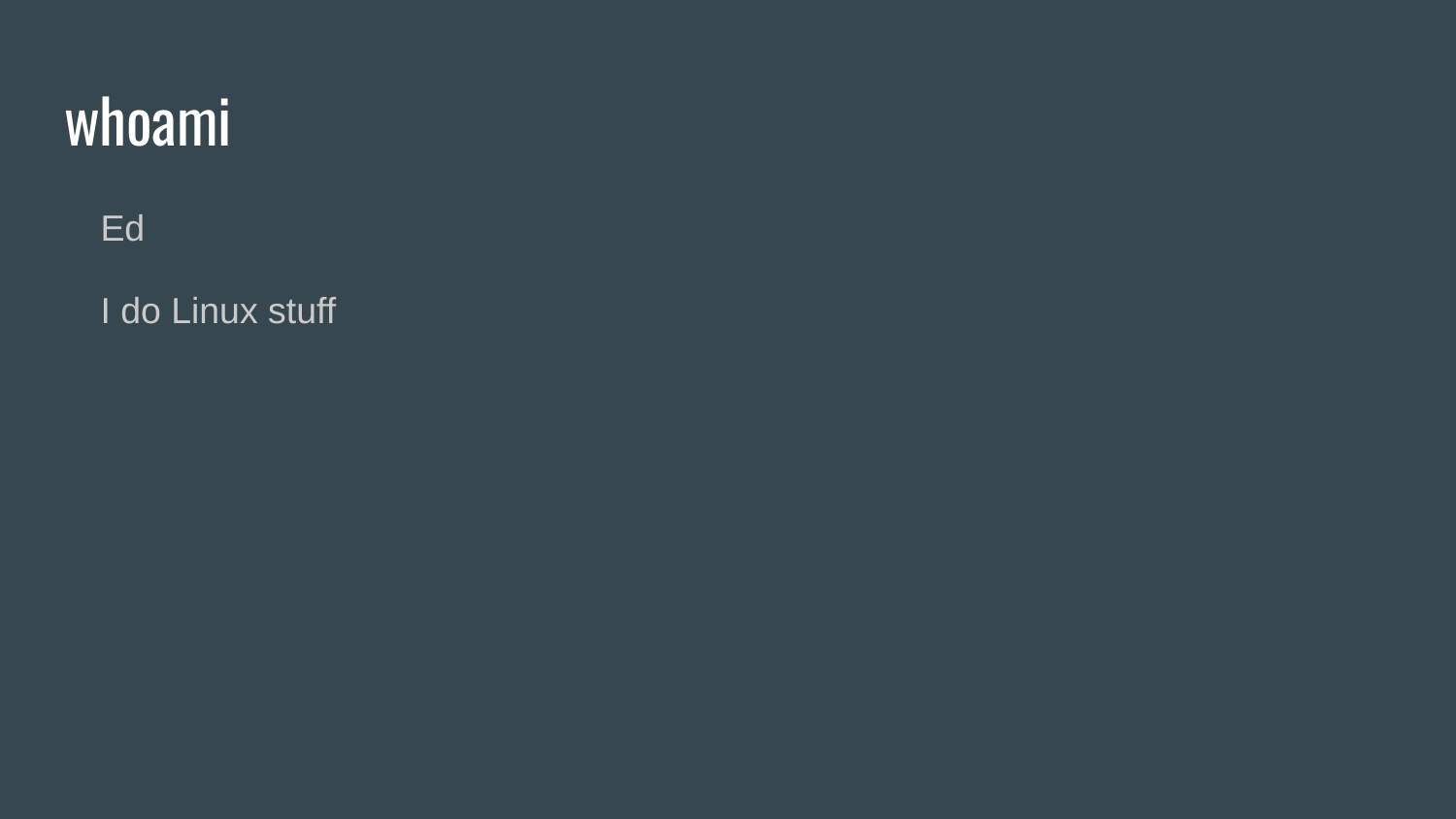

# whoami
Ed
I do Linux stuff